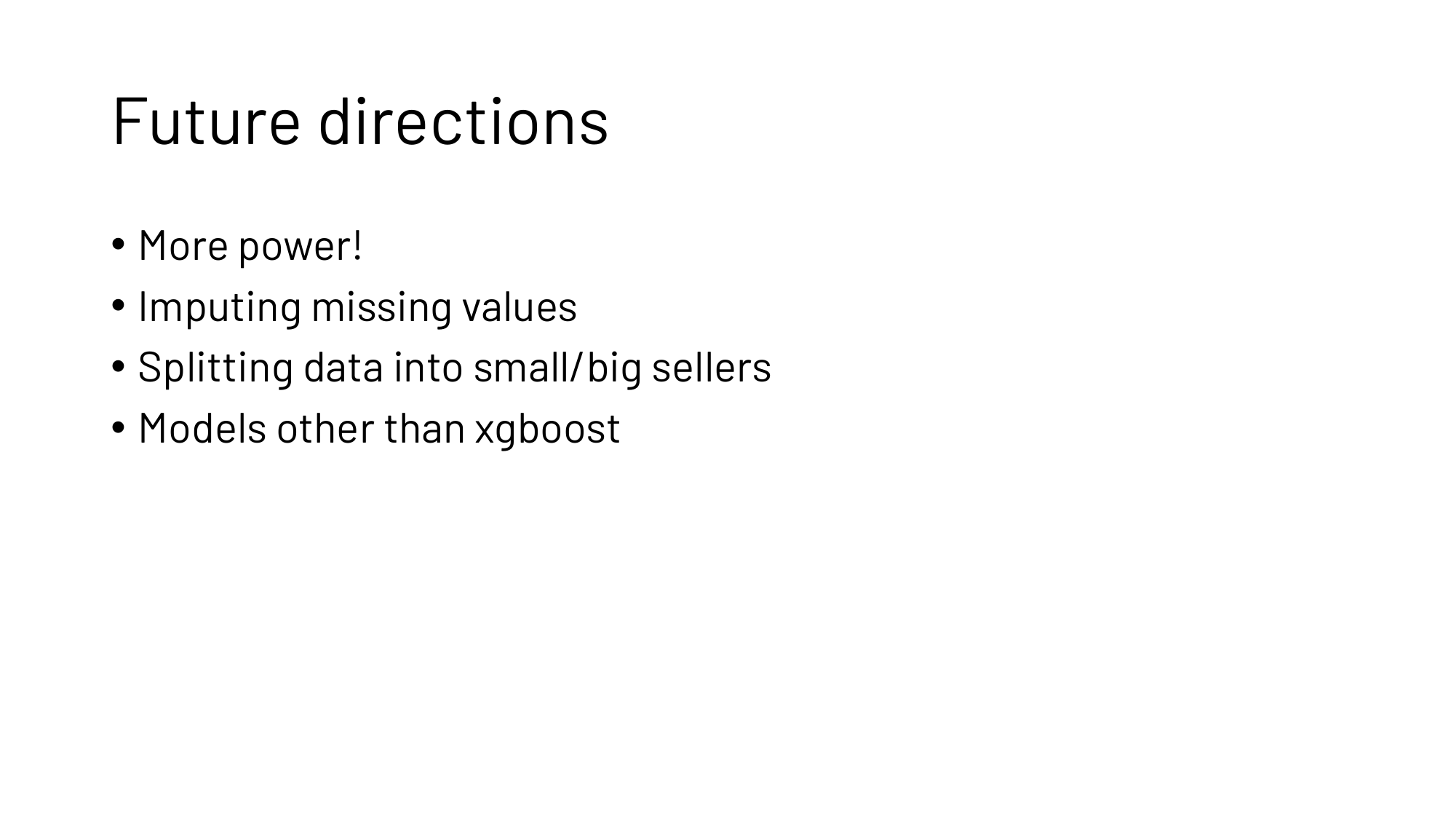

# Future directions
More power!
Imputing missing values
Splitting data into small/big sellers
Models other than xgboost